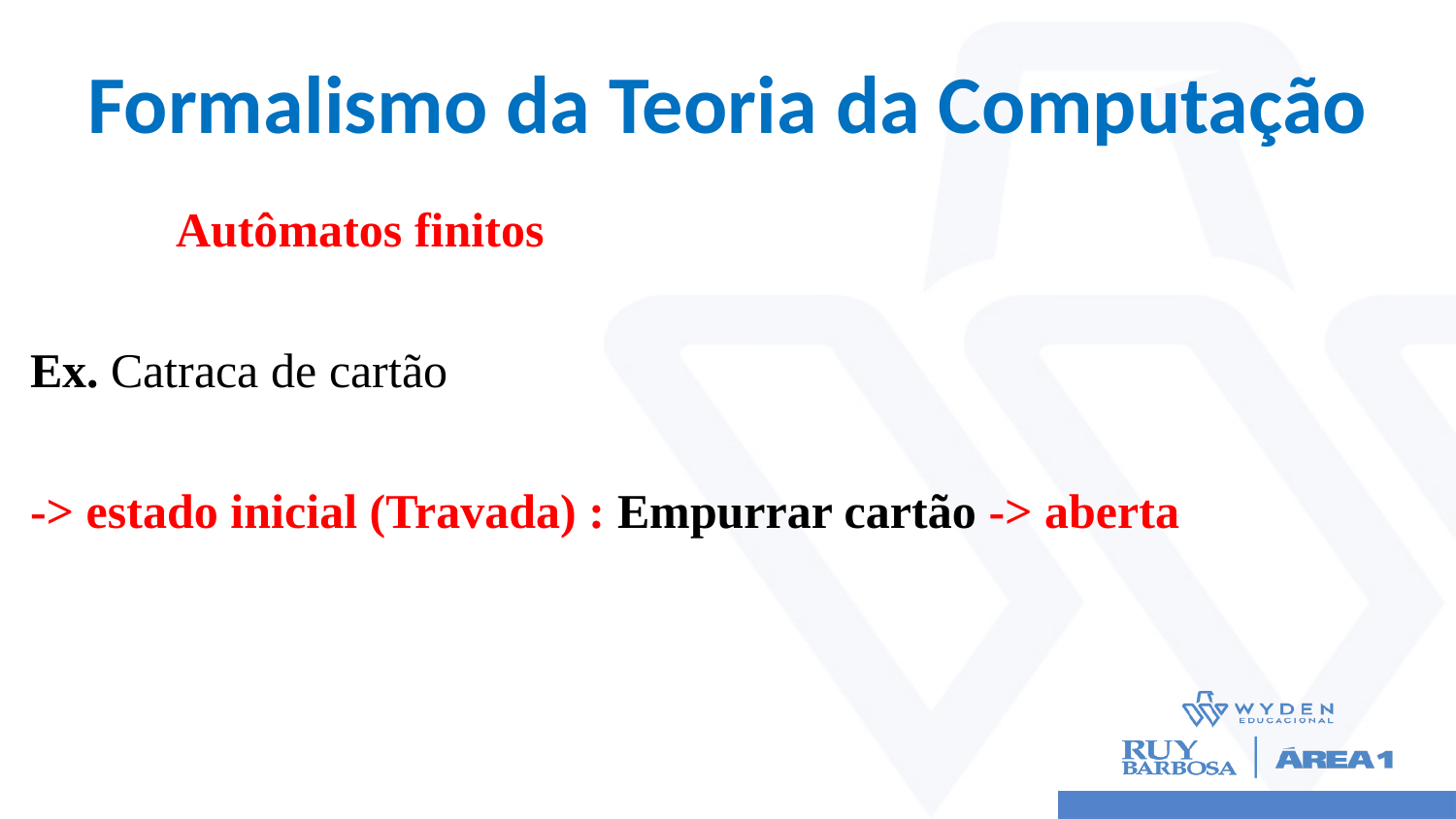

# Formalismo da Teoria da Computação
	Autômatos finitos

Ex. Catraca de cartão

-> estado inicial (Travada) : Empurrar cartão -> aberta